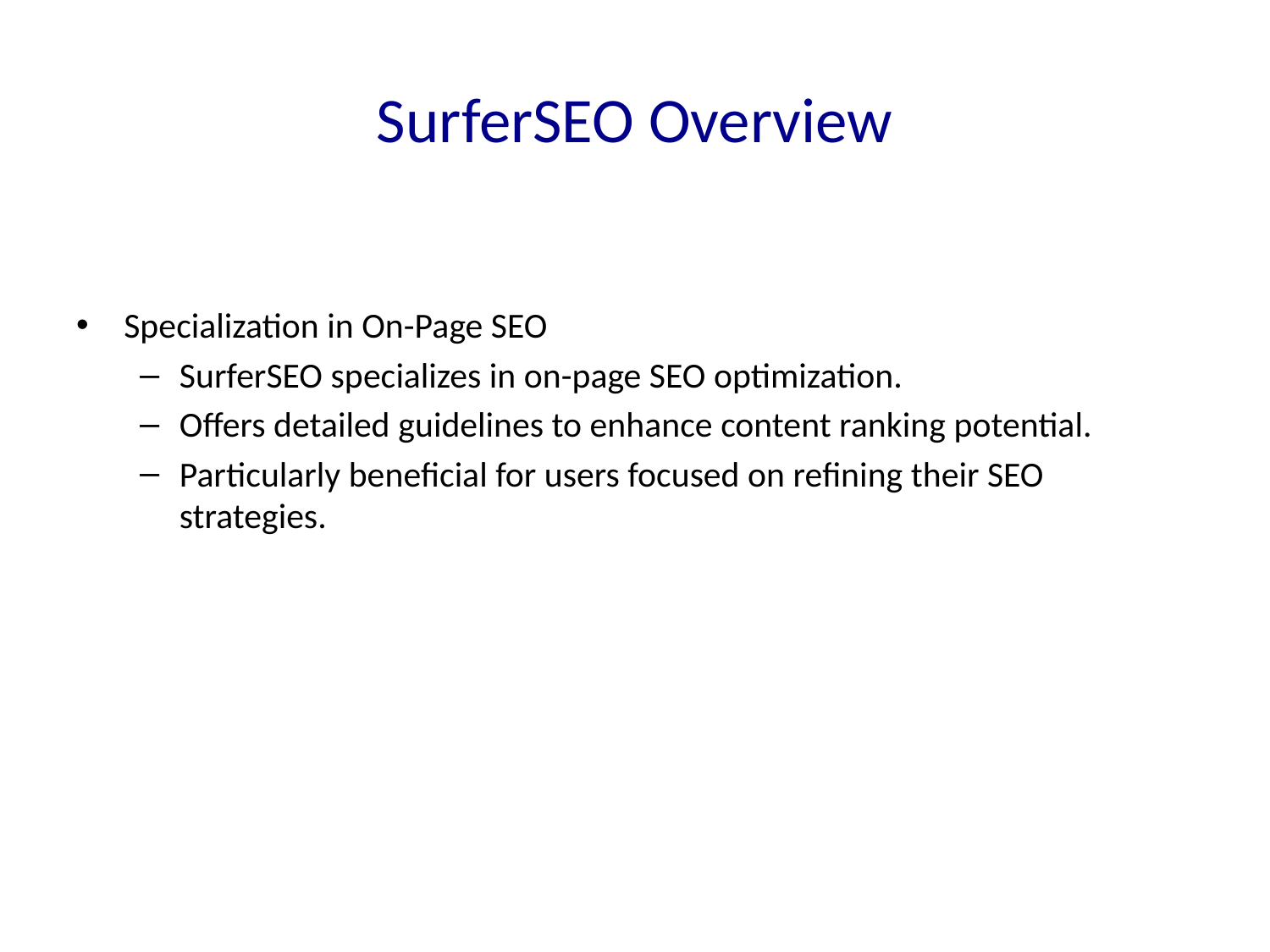

# SurferSEO Overview

Specialization in On-Page SEO
SurferSEO specializes in on-page SEO optimization.
Offers detailed guidelines to enhance content ranking potential.
Particularly beneficial for users focused on refining their SEO strategies.